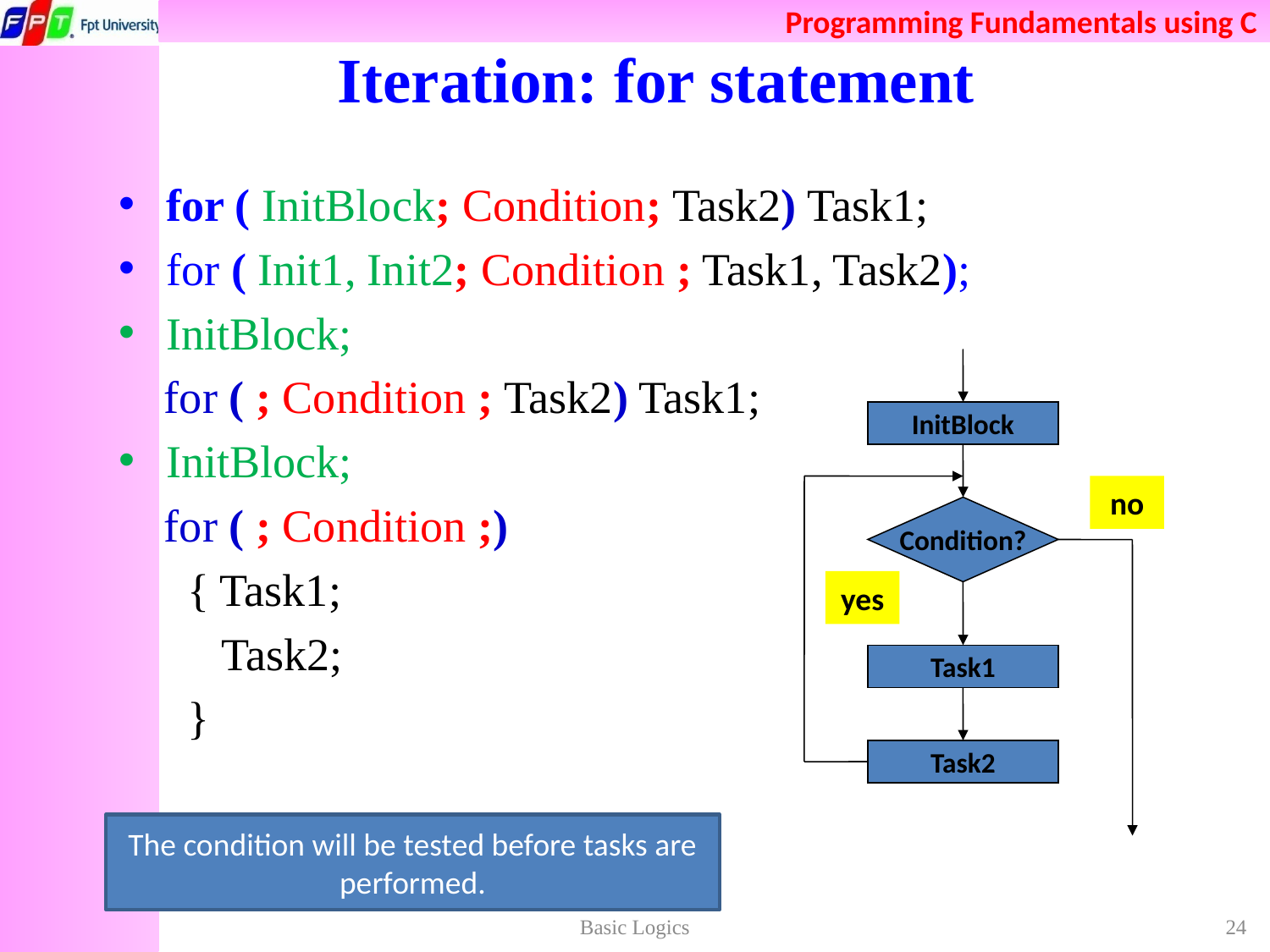

# Iteration: for statement
for ( InitBlock; Condition; Task2) Task1;
for ( Init1, Init2; Condition ; Task1, Task2);
InitBlock;
    for ( ; Condition ; Task2) Task1;
InitBlock;
    for ( ; Condition ;)
      { Task1;
         Task2;
      }

InitBlock

no
Condition?

yes

Task1

Task2

The condition will be tested before tasks are performed.
Basic Logics
24